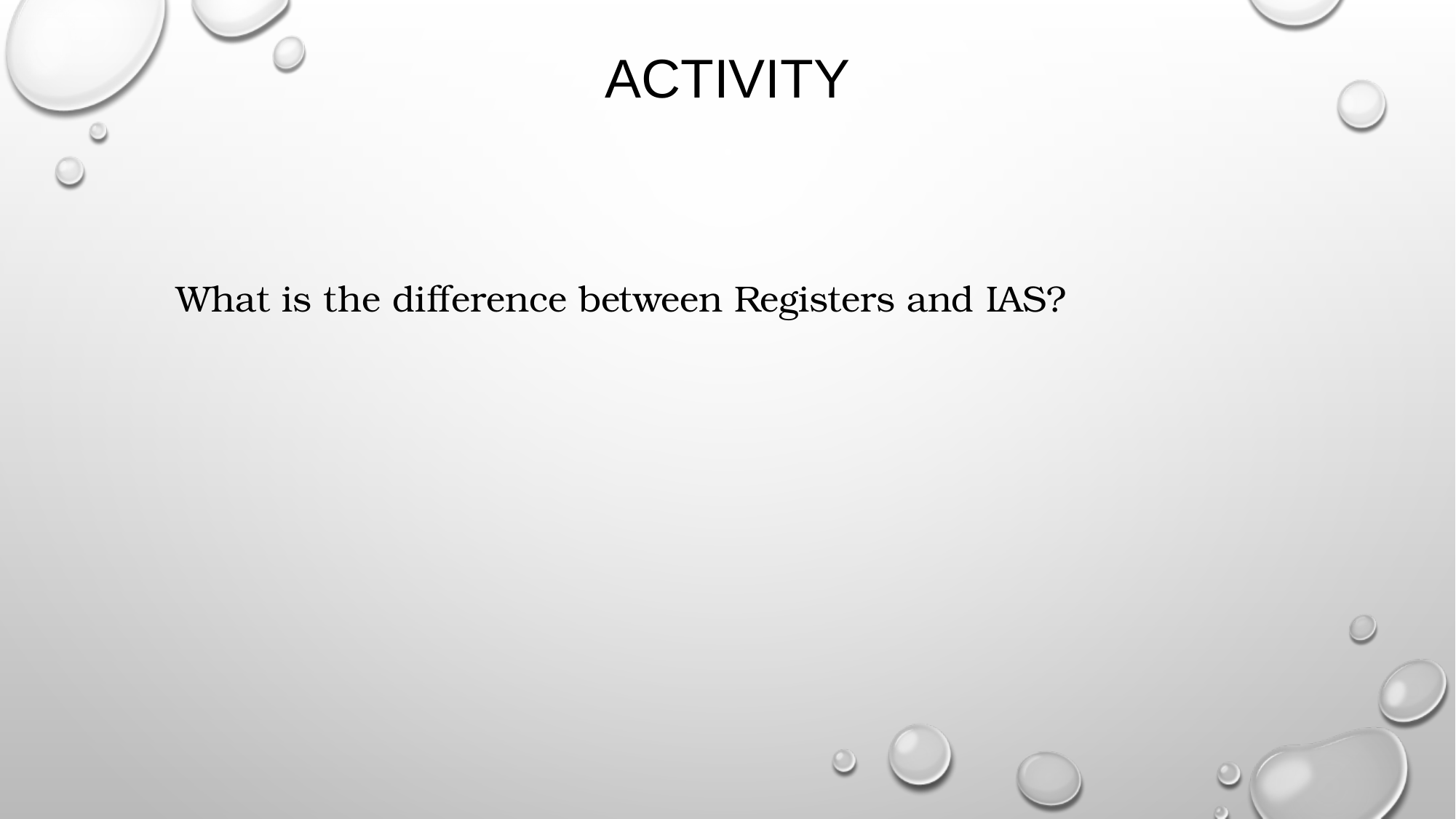

# Activity
What is the difference between Registers and IAS?